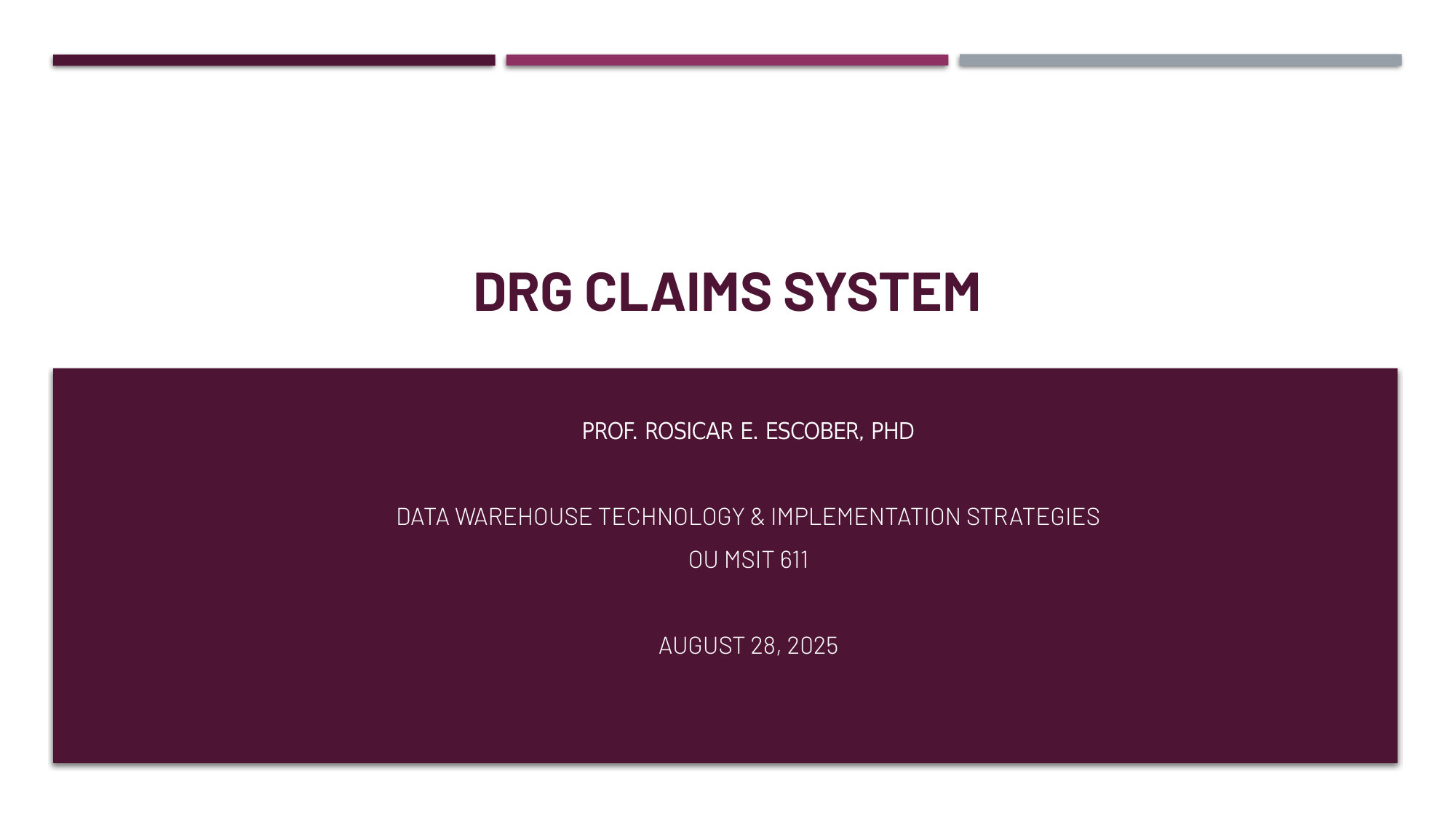

# DRG CLAIMS SYSTEM
Prof. ROSICAR E. ESCOBER, PHD

Data warehouse technology & implementation strategies
OU MSIT 611

August 28, 2025